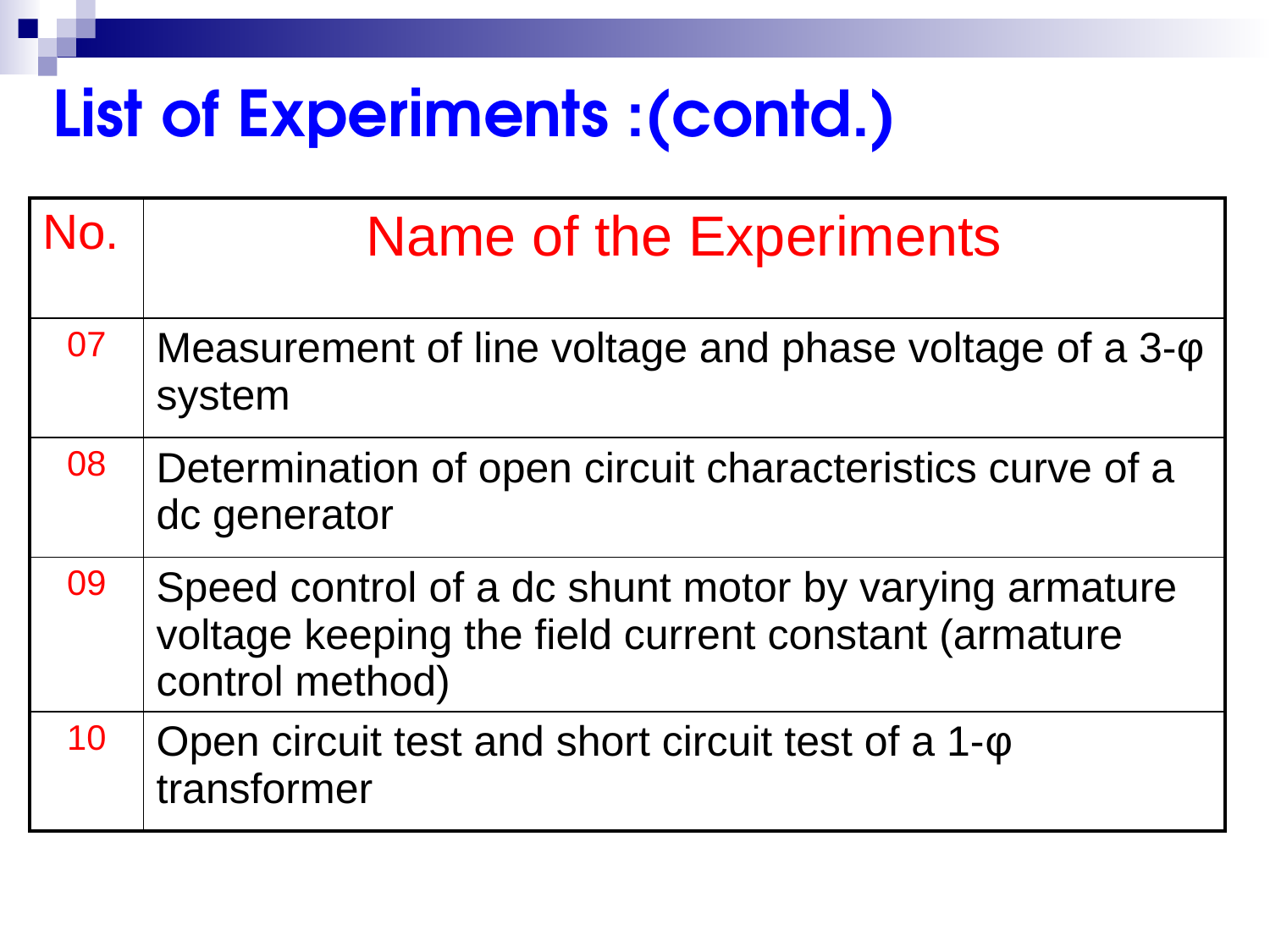

List of Experiments :(contd.)
| No. | Name of the Experiments |
| --- | --- |
| 07 | Measurement of line voltage and phase voltage of a 3-φ system |
| 08 | Determination of open circuit characteristics curve of a dc generator |
| 09 | Speed control of a dc shunt motor by varying armature voltage keeping the field current constant (armature control method) |
| 10 | Open circuit test and short circuit test of a 1-φ transformer |